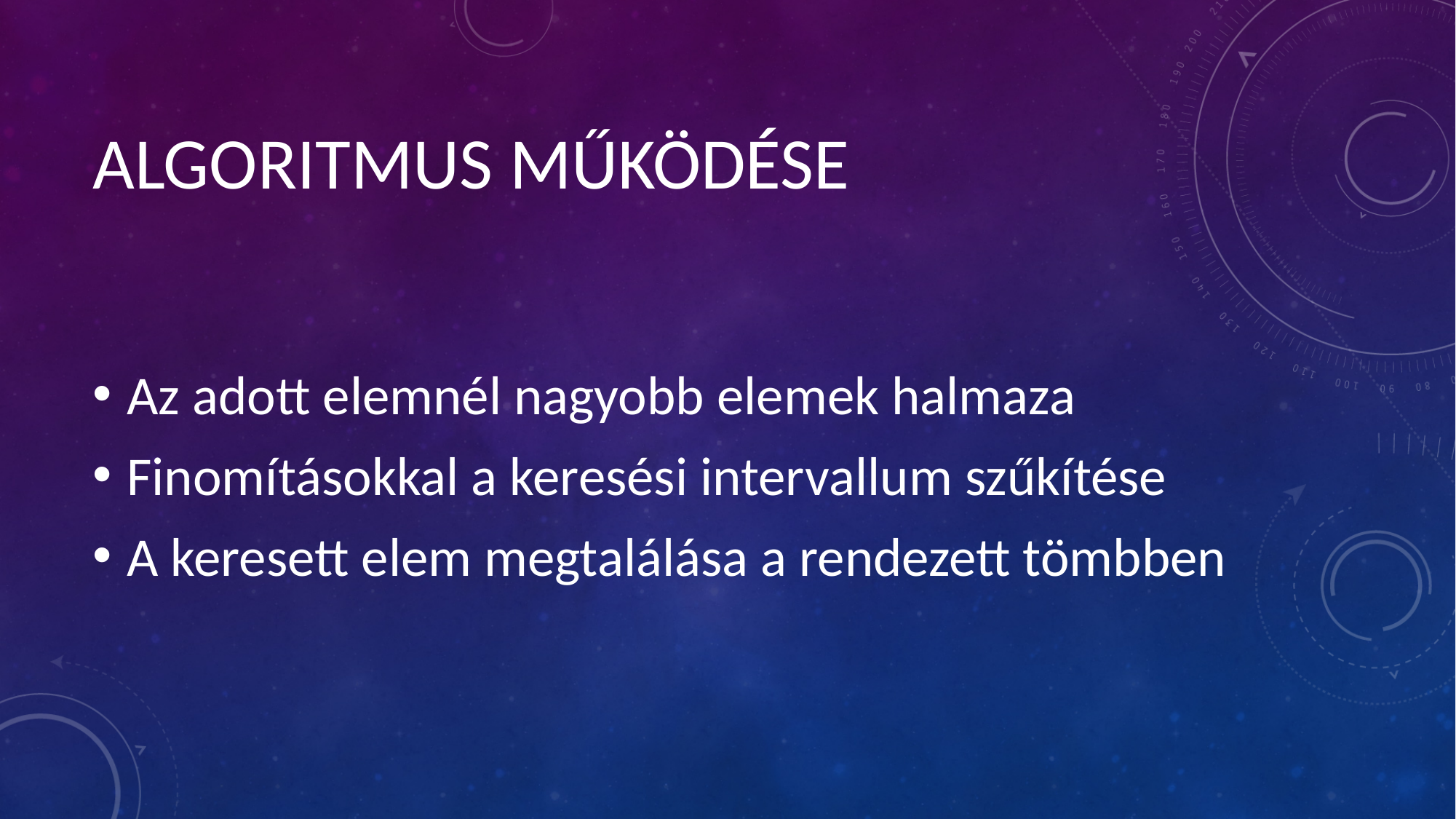

# Algoritmus működése
Az adott elemnél nagyobb elemek halmaza
Finomításokkal a keresési intervallum szűkítése
A keresett elem megtalálása a rendezett tömbben